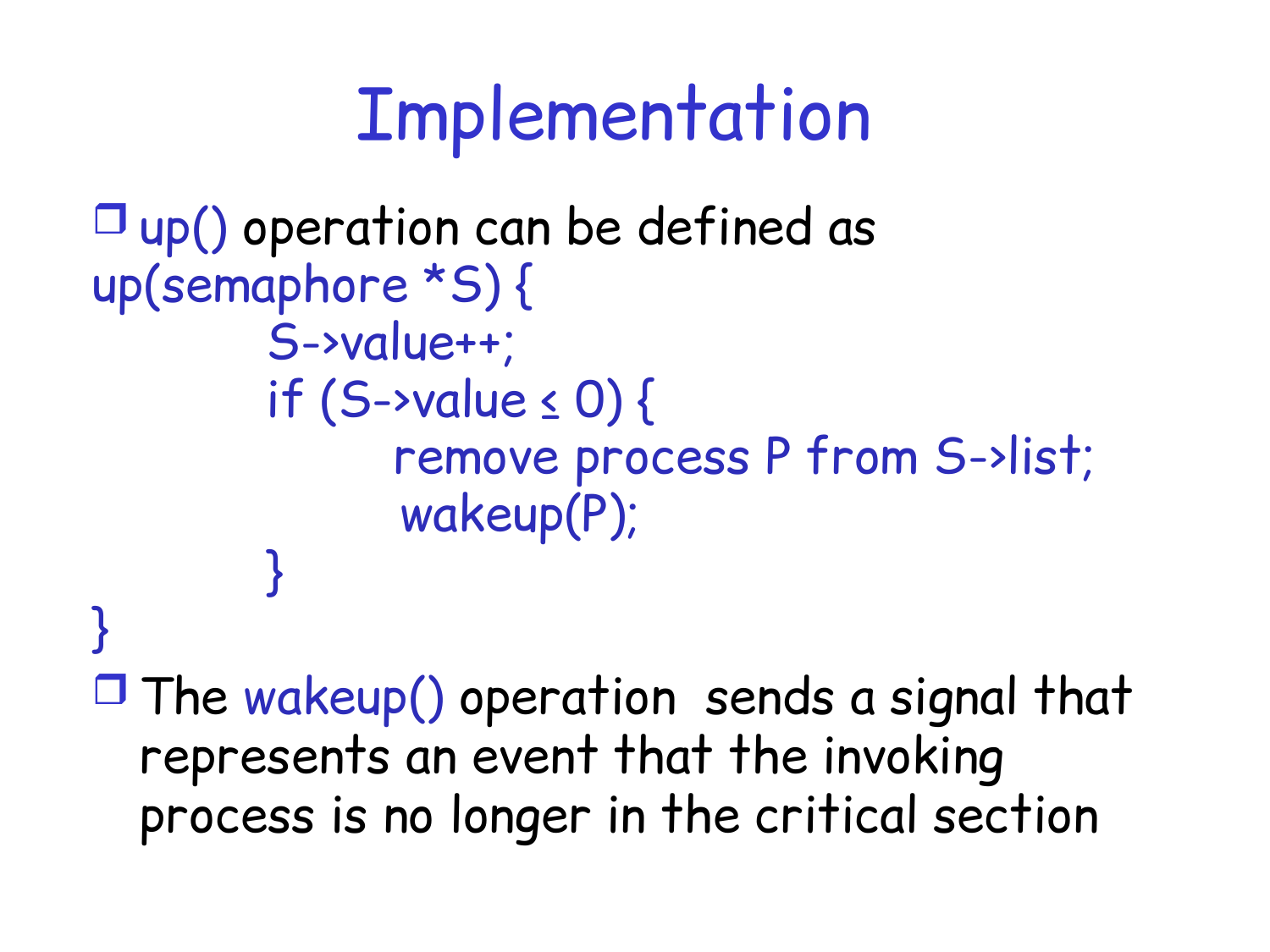

# Implementation
up() operation can be defined as
up(semaphore *S) {
		S->value++;
		if (S->value ≤ 0) {
			remove process P from S->list;
		         wakeup(P);
		}
}
The wakeup() operation  sends a signal that represents an event that the invoking process is no longer in the critical section